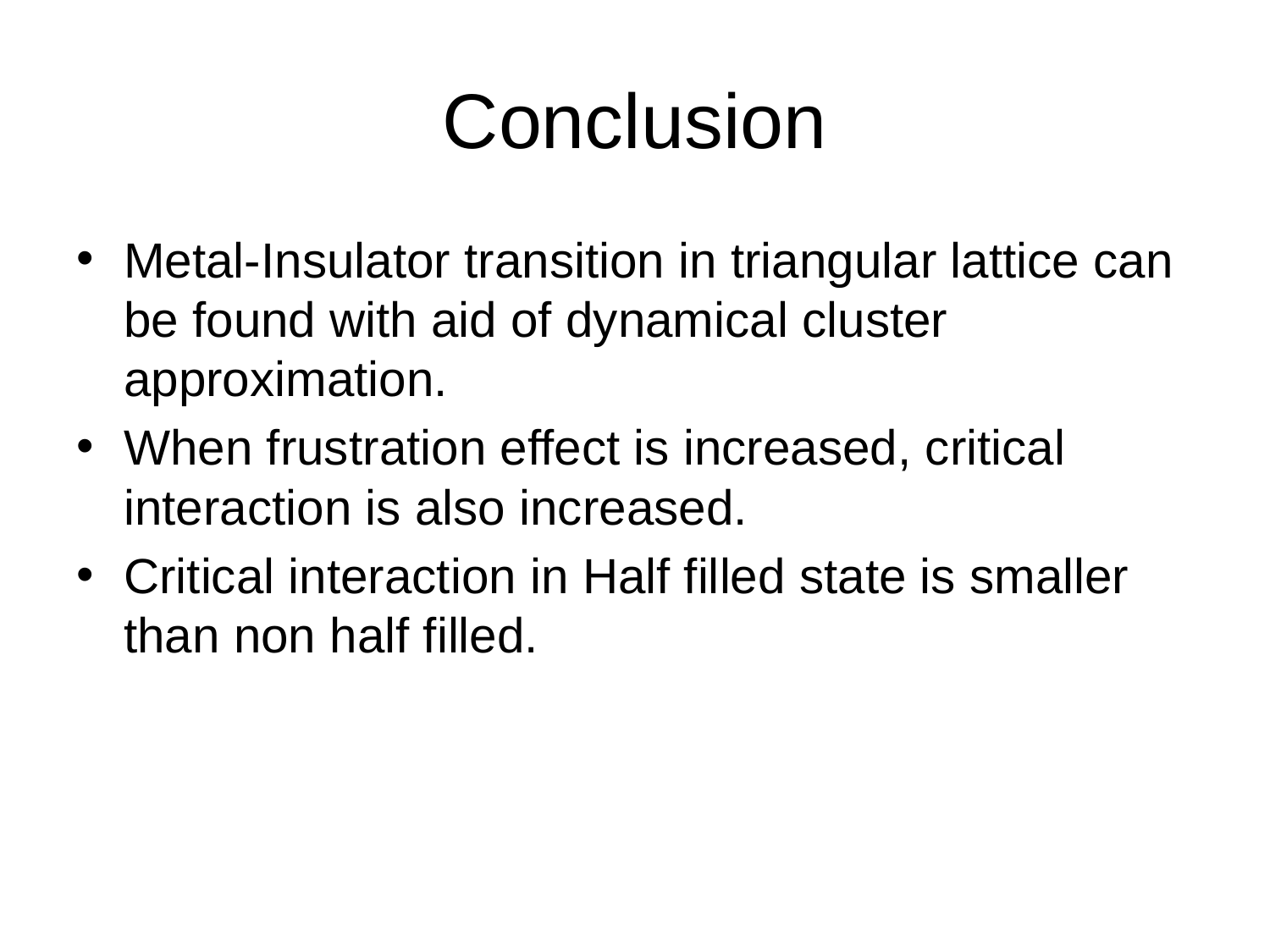

# Conclusion
Metal-Insulator transition in triangular lattice can be found with aid of dynamical cluster approximation.
When frustration effect is increased, critical interaction is also increased.
Critical interaction in Half filled state is smaller than non half filled.